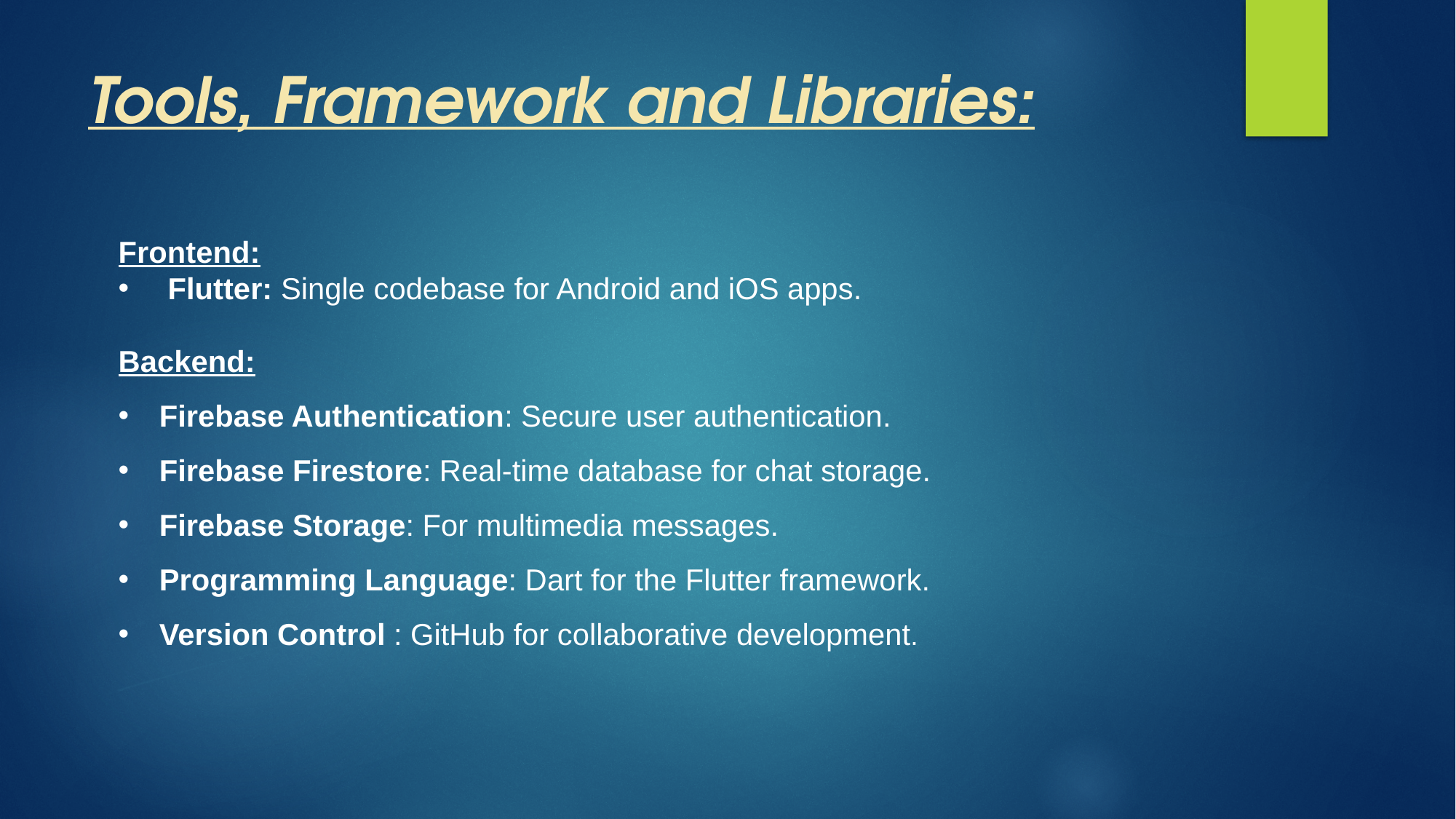

# Tools, Framework and Libraries:
Frontend:
 Flutter: Single codebase for Android and iOS apps.

Backend:
Firebase Authentication: Secure user authentication.
Firebase Firestore: Real-time database for chat storage.
Firebase Storage: For multimedia messages.
Programming Language: Dart for the Flutter framework.
Version Control : GitHub for collaborative development.